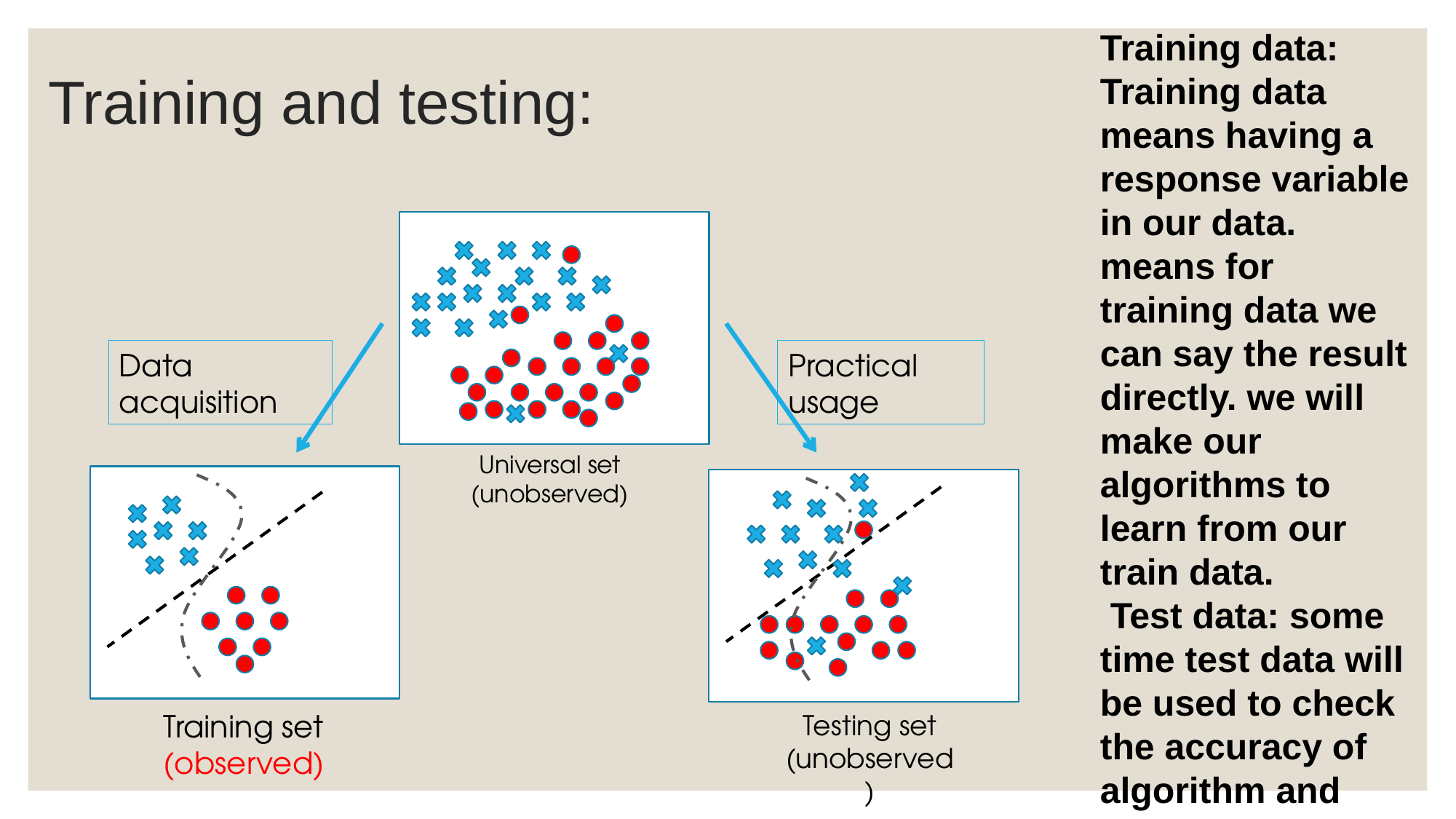

Training data: Training data means having a response variable in our data. means for training data we can say the result directly. we will make our algorithms to learn from our train data.
 Test data: some time test data will be used to check the accuracy of algorithm and some times to predict the things. on test data we will apply our algorithms which we make learn from our train data.
Training and testing:

Data acquisition

Practical usage

Universal set
(unobserved)

Training set (observed)
Testing set
(unobserved)